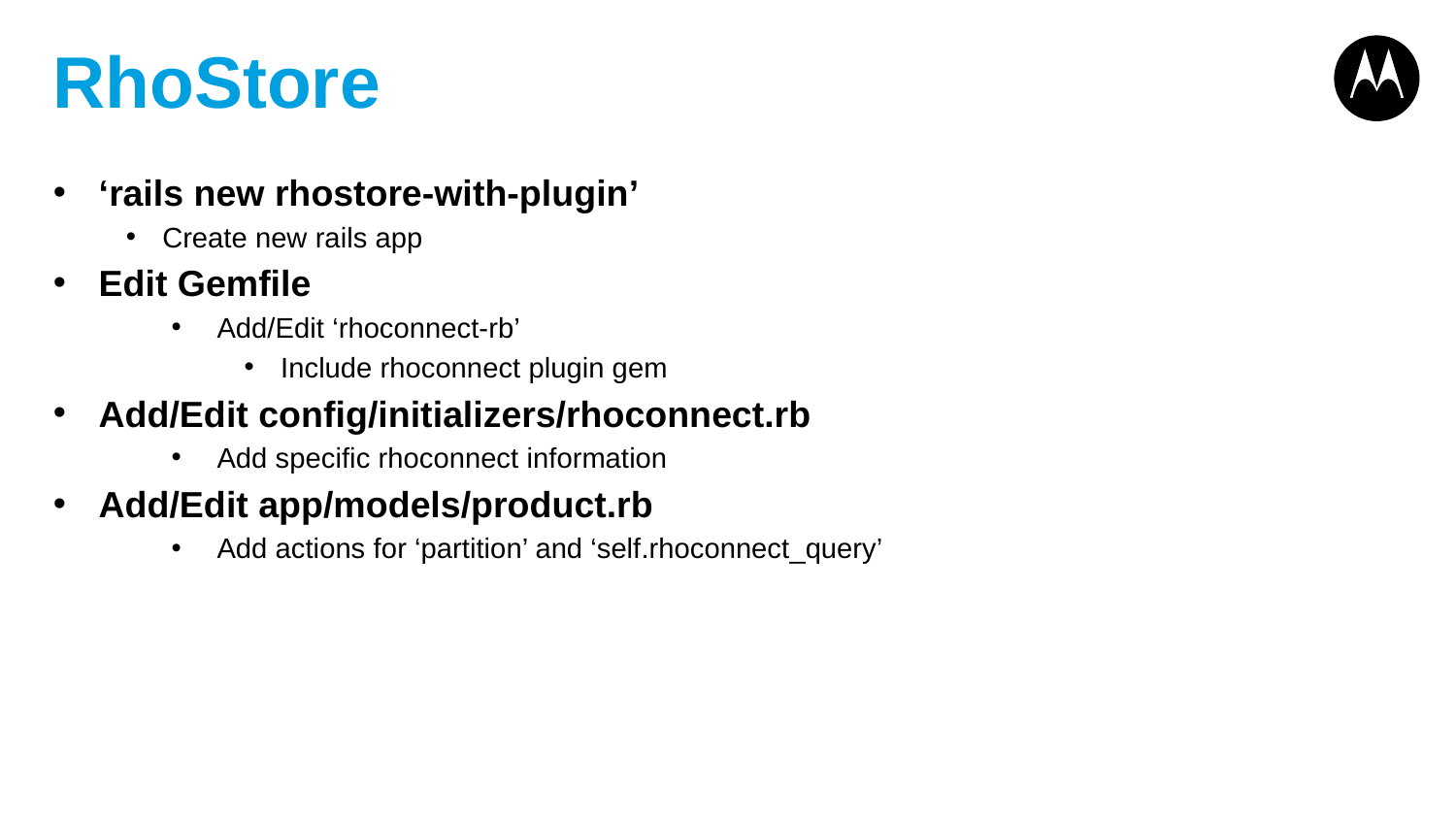

# RhoStore
‘rails new rhostore-with-plugin’
Create new rails app
Edit Gemfile
Add/Edit ‘rhoconnect-rb’
Include rhoconnect plugin gem
Add/Edit config/initializers/rhoconnect.rb
Add specific rhoconnect information
Add/Edit app/models/product.rb
Add actions for ‘partition’ and ‘self.rhoconnect_query’